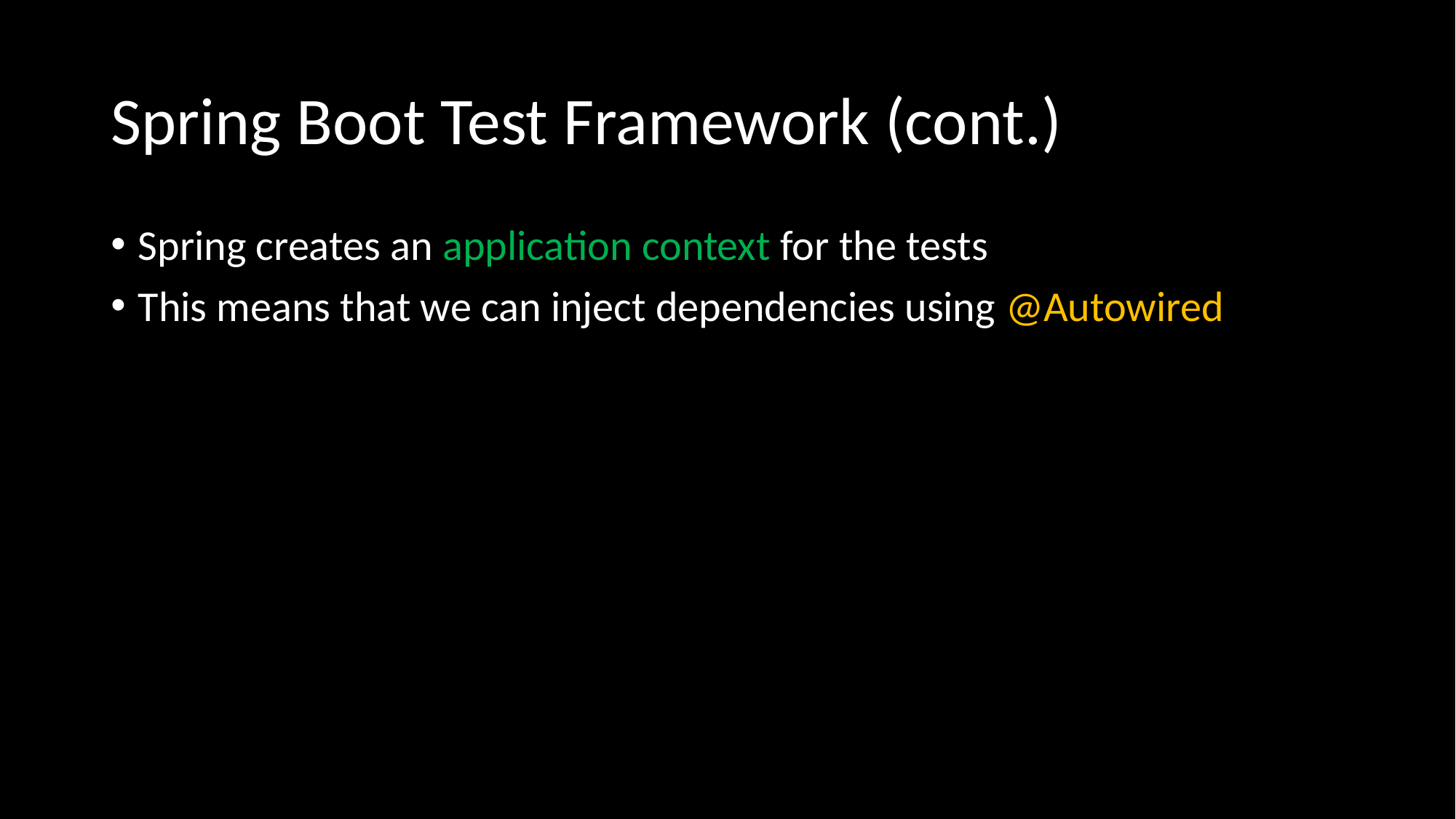

# Spring Boot Test Framework (cont.)
Spring creates an application context for the tests
This means that we can inject dependencies using @Autowired